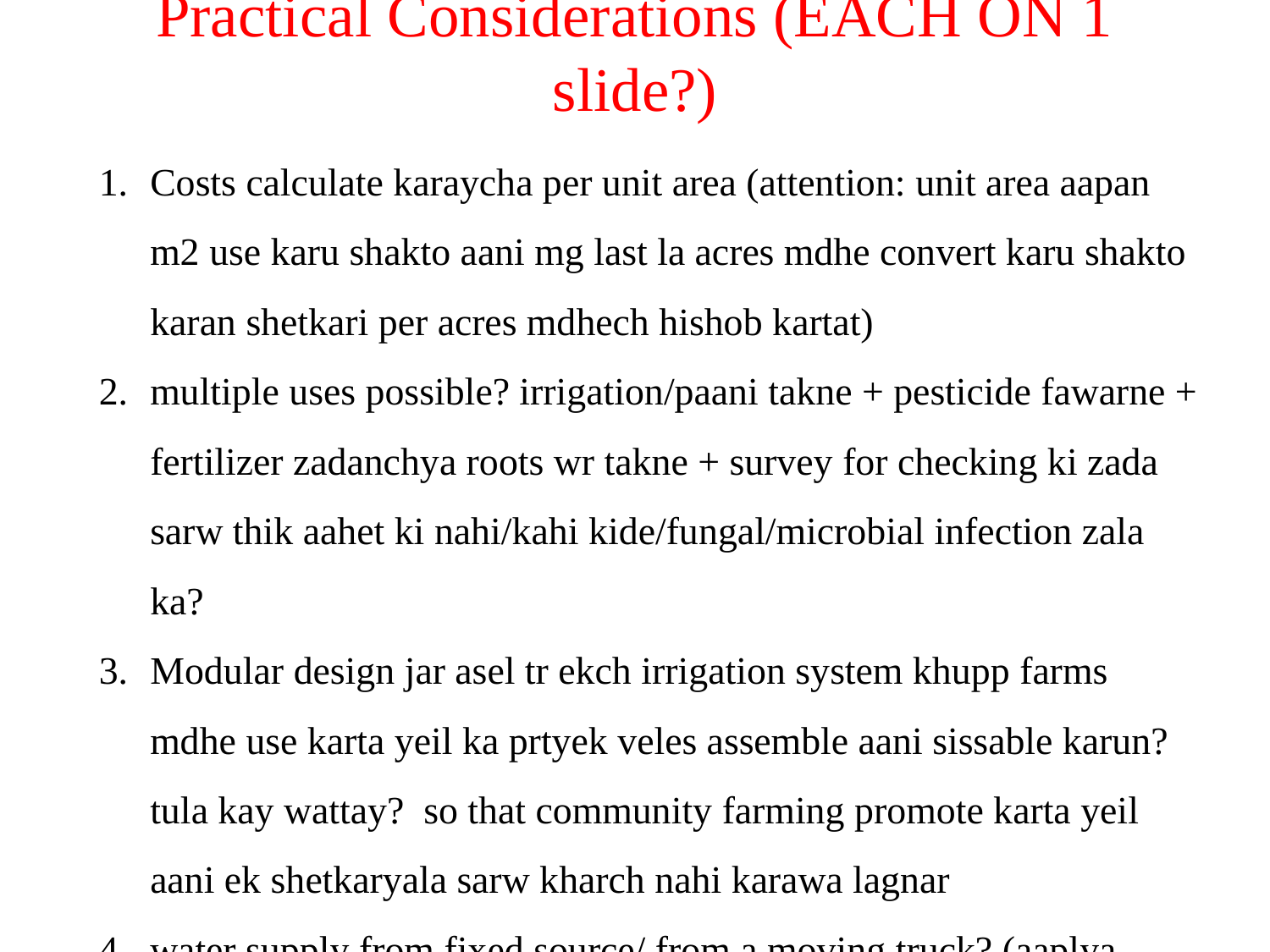

# Practical Considerations (EACH ON 1 slide?)
Costs calculate karaycha per unit area (attention: unit area aapan m2 use karu shakto aani mg last la acres mdhe convert karu shakto karan shetkari per acres mdhech hishob kartat)
multiple uses possible? irrigation/paani takne + pesticide fawarne + fertilizer zadanchya roots wr takne + survey for checking ki zada sarw thik aahet ki nahi/kahi kide/fungal/microbial infection zala ka?
Modular design jar asel tr ekch irrigation system khupp farms mdhe use karta yeil ka prtyek veles assemble aani sissable karun? tula kay wattay?  so that community farming promote karta yeil aani ek shetkaryala sarw kharch nahi karawa lagnar
water supply from fixed source/ from a moving truck? (aaplya sarkha shetanmdhe jithe water scarcity aahe)